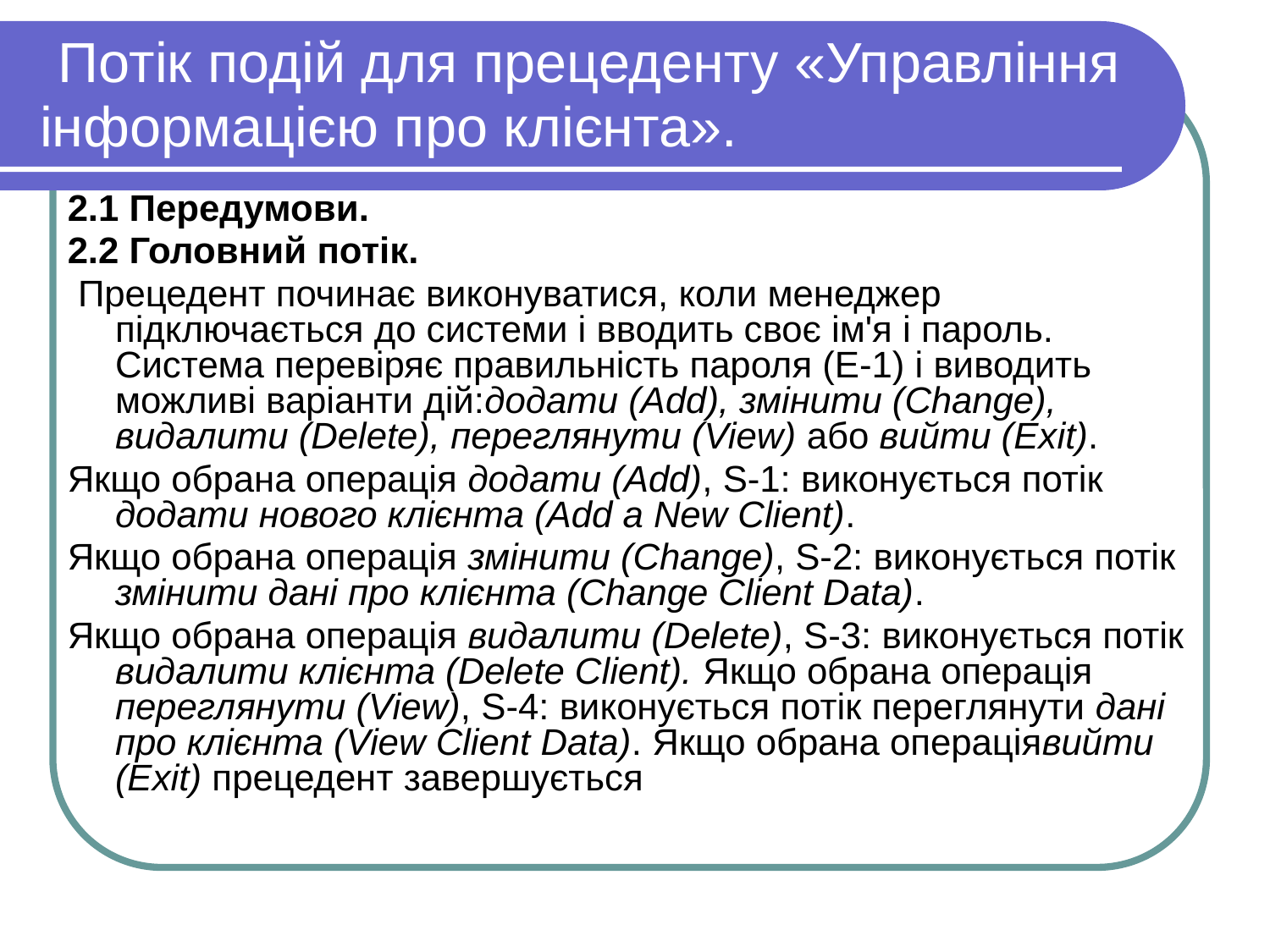

# Потік подій для прецеденту «Управління інформацією про клієнта».
2.1 Передумови.
2.2 Головний потік.
 Прецедент починає виконуватися, коли менеджер підключається до системи і вводить своє ім'я і пароль. Система перевіряє правильність пароля (Е-1) і виводить можливі варіанти дій:додати (Add), змінити (Change), видалити (Delete), переглянути (View) або вийти (Exit).
Якщо обрана операція додати (Add), S-1: виконується потік додати нового клієнта (Add a New Client).
Якщо обрана операція змінити (Change), S-2: виконується потік змінити дані про клієнта (Change Client Data).
Якщо обрана операція видалити (Delete), S-3: виконується потік видалити клієнта (Delete Client). Якщо обрана операція переглянути (View), S-4: виконується потік переглянути дані про клієнта (View Client Data). Якщо обрана операціявийти (Exit) прецедент завершується